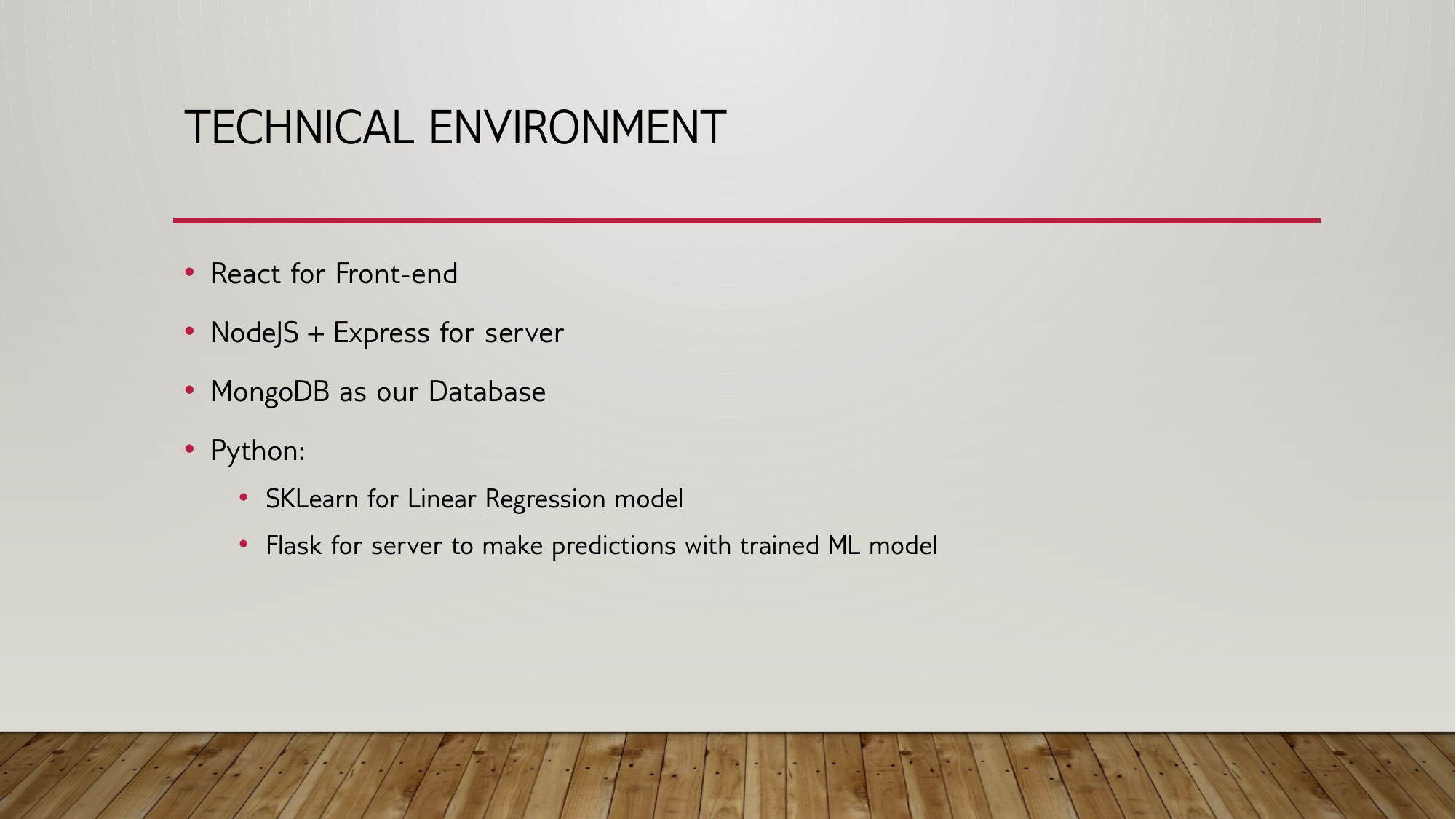

# Technical environment
React for Front-end
NodeJS + Express for server
MongoDB as our Database
Python:
SKLearn for Linear Regression model
Flask for server to make predictions with trained ML model